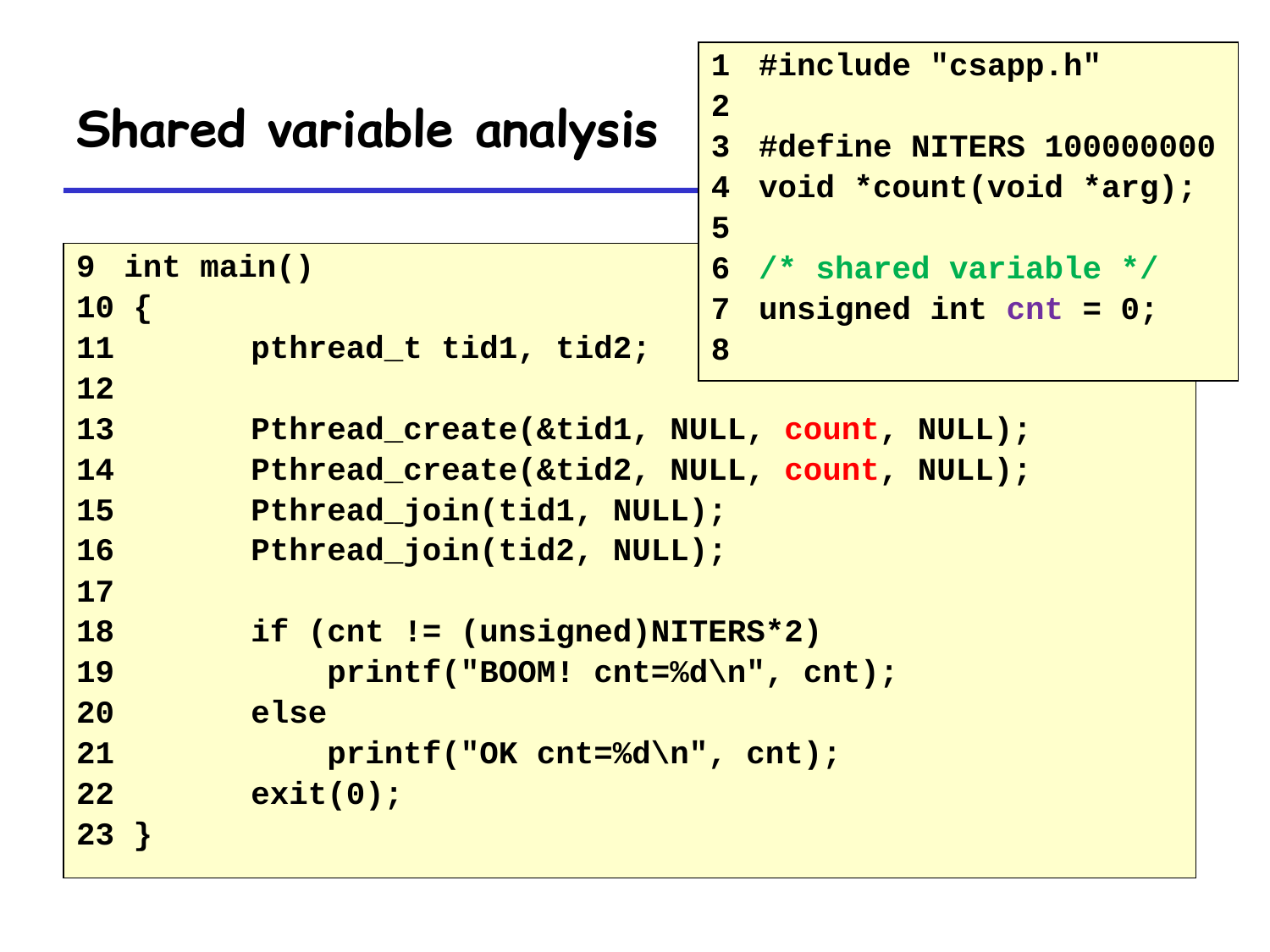

1 	#include "csapp.h"
2
3 	#define NITERS 100000000
4 	void *count(void *arg);
5
6 	/* shared variable */
7 	unsigned int cnt = 0;
8
# Shared variable analysis
9 	int main()
10 {
11 	pthread_t tid1, tid2;
12
13 	Pthread_create(&tid1, NULL, count, NULL);
14 	Pthread_create(&tid2, NULL, count, NULL);
15 	Pthread_join(tid1, NULL);
16 	Pthread_join(tid2, NULL);
17
18 	if (cnt != (unsigned)NITERS*2)
19 	    printf("BOOM! cnt=%d\n", cnt);
20 	else
21 	    printf("OK cnt=%d\n", cnt);
22 	exit(0);
23 }

12